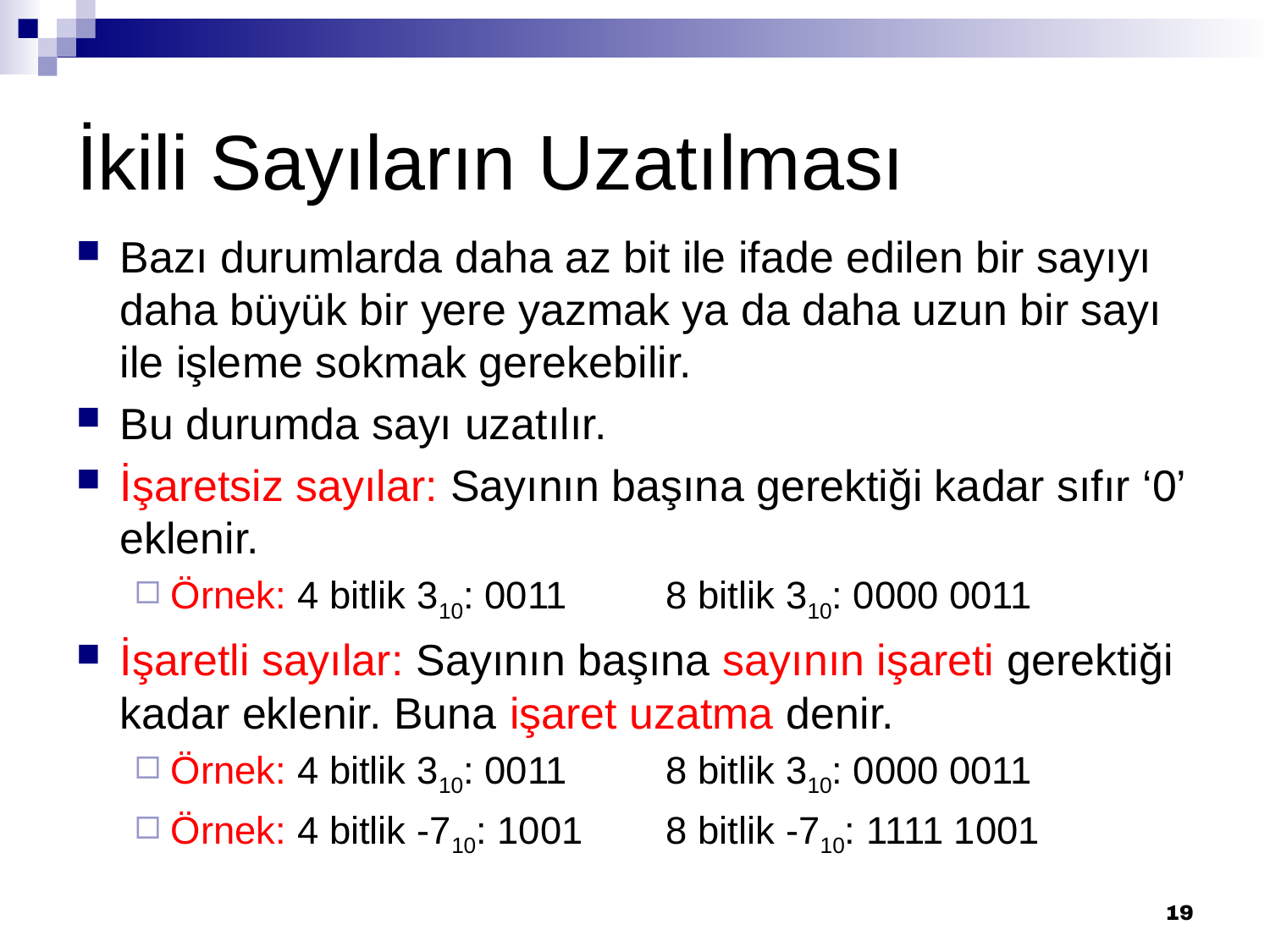

# İkili Sayıların Uzatılması
Bazı durumlarda daha az bit ile ifade edilen bir sayıyı daha büyük bir yere yazmak ya da daha uzun bir sayı ile işleme sokmak gerekebilir.
Bu durumda sayı uzatılır.
İşaretsiz sayılar: Sayının başına gerektiği kadar sıfır ‘0’ eklenir.
Örnek: 4 bitlik 310: 0011	8 bitlik 310: 0000 0011
İşaretli sayılar: Sayının başına sayının işareti gerektiği kadar eklenir. Buna işaret uzatma denir.
Örnek: 4 bitlik 310: 0011	8 bitlik 310: 0000 0011
Örnek: 4 bitlik -710: 1001	8 bitlik -710: 1111 1001

19